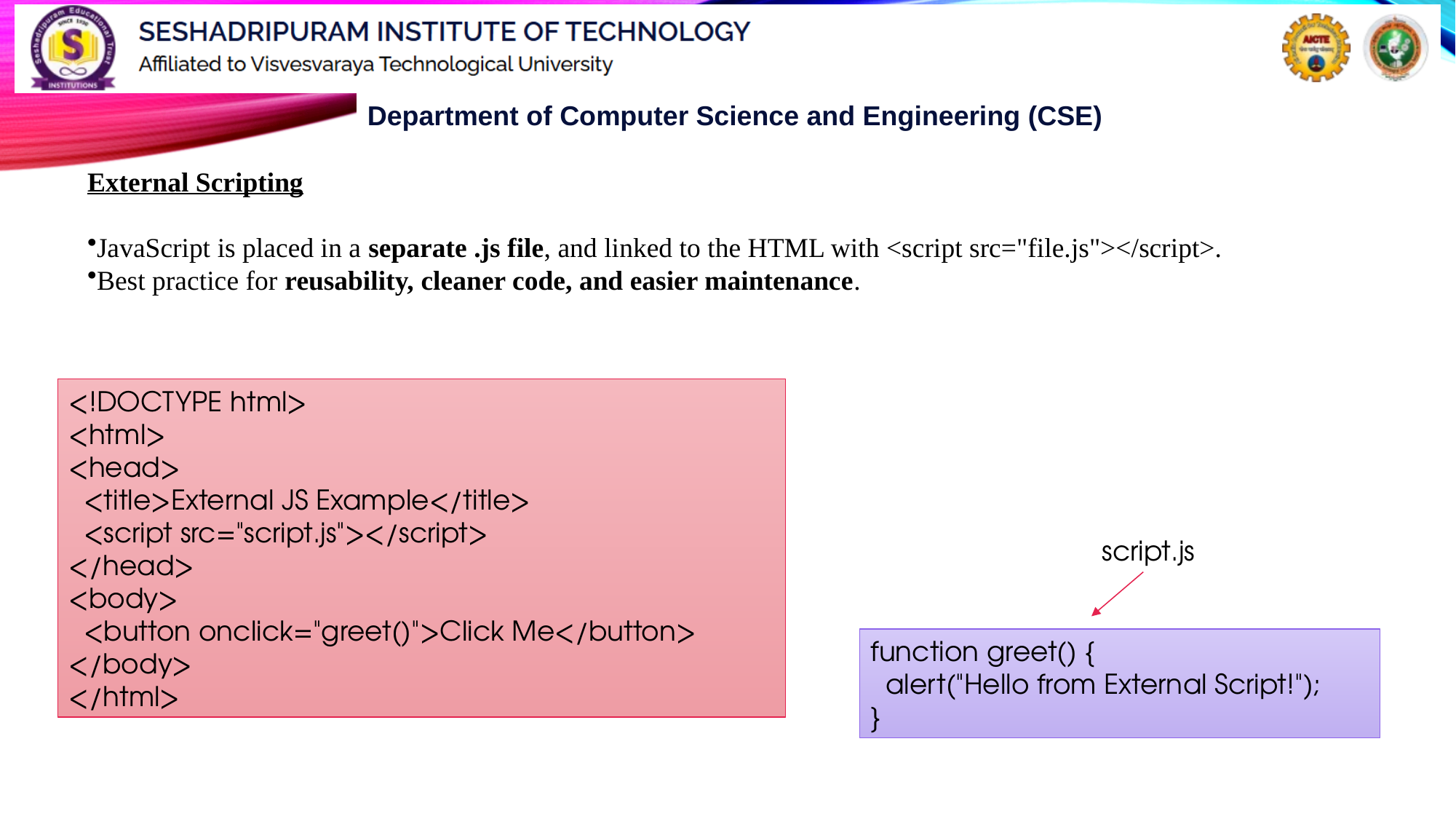

External Scripting

JavaScript is placed in a separate .js file, and linked to the HTML with <script src="file.js"></script>.
Best practice for reusability, cleaner code, and easier maintenance.

<!DOCTYPE html>
<html>
<head>
  <title>External JS Example</title>
  <script src="script.js"></script>
</head>
<body>
  <button onclick="greet()">Click Me</button>
</body>
</html>
script.js
function greet() {
  alert("Hello from External Script!");
}